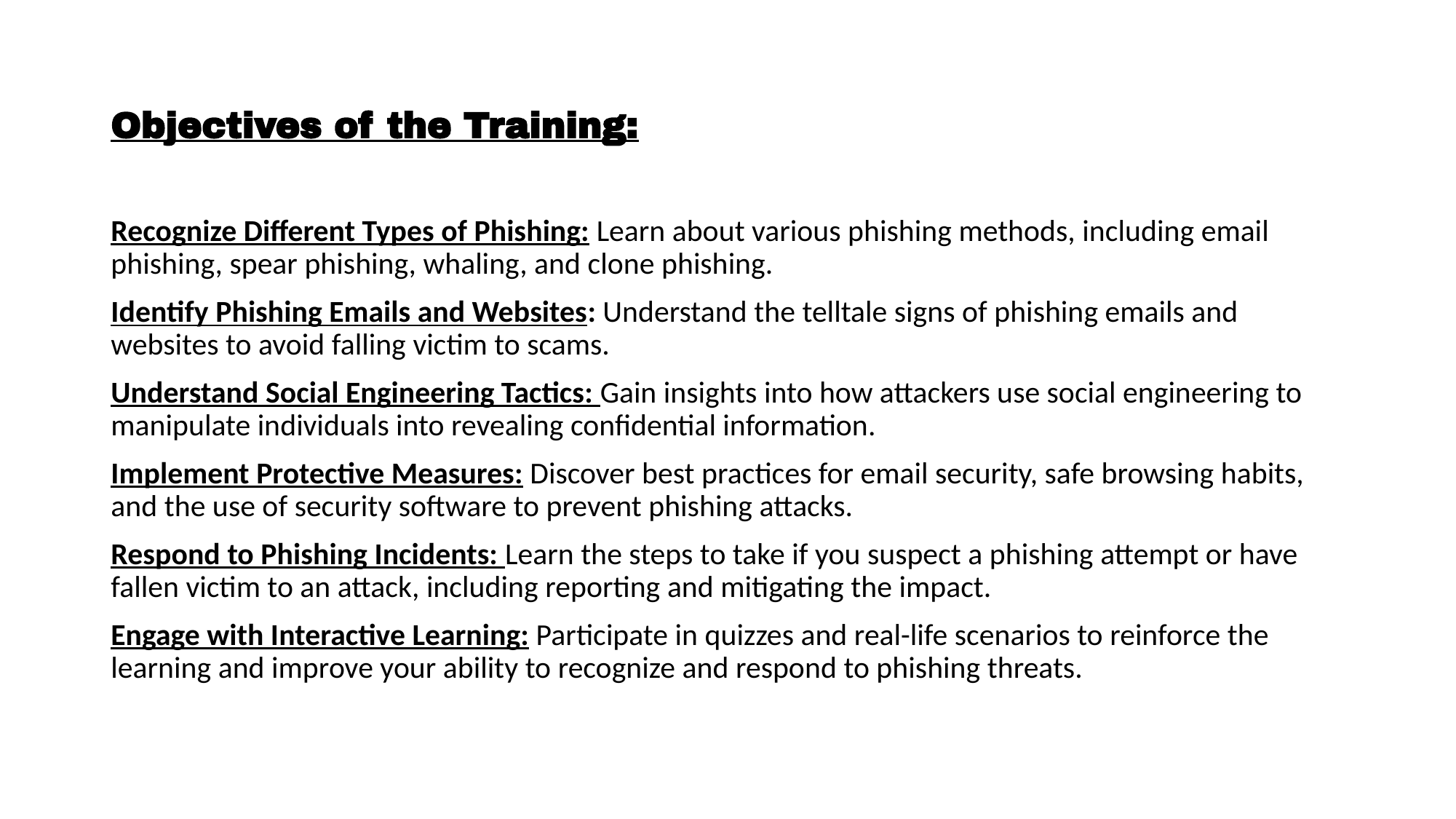

Objectives of the Training:

Recognize Different Types of Phishing: Learn about various phishing methods, including email phishing, spear phishing, whaling, and clone phishing.
Identify Phishing Emails and Websites: Understand the telltale signs of phishing emails and websites to avoid falling victim to scams.
Understand Social Engineering Tactics: Gain insights into how attackers use social engineering to manipulate individuals into revealing confidential information.
Implement Protective Measures: Discover best practices for email security, safe browsing habits, and the use of security software to prevent phishing attacks.
Respond to Phishing Incidents: Learn the steps to take if you suspect a phishing attempt or have fallen victim to an attack, including reporting and mitigating the impact.
Engage with Interactive Learning: Participate in quizzes and real-life scenarios to reinforce the learning and improve your ability to recognize and respond to phishing threats.